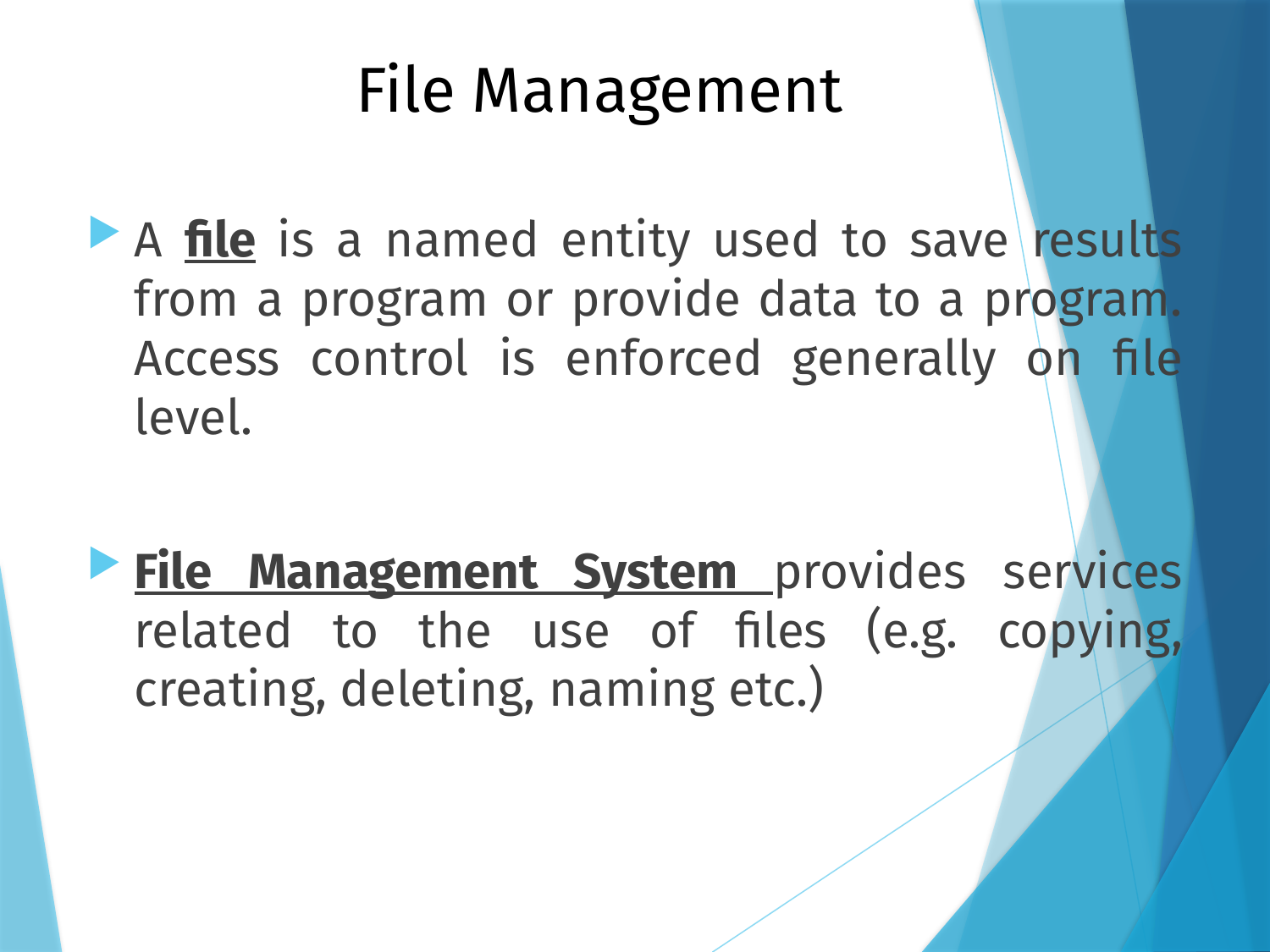

# File Management
A file is a named entity used to save results from a program or provide data to a program. Access control is enforced generally on file level.

File Management System provides services related to the use of files (e.g. copying, creating, deleting, naming etc.)